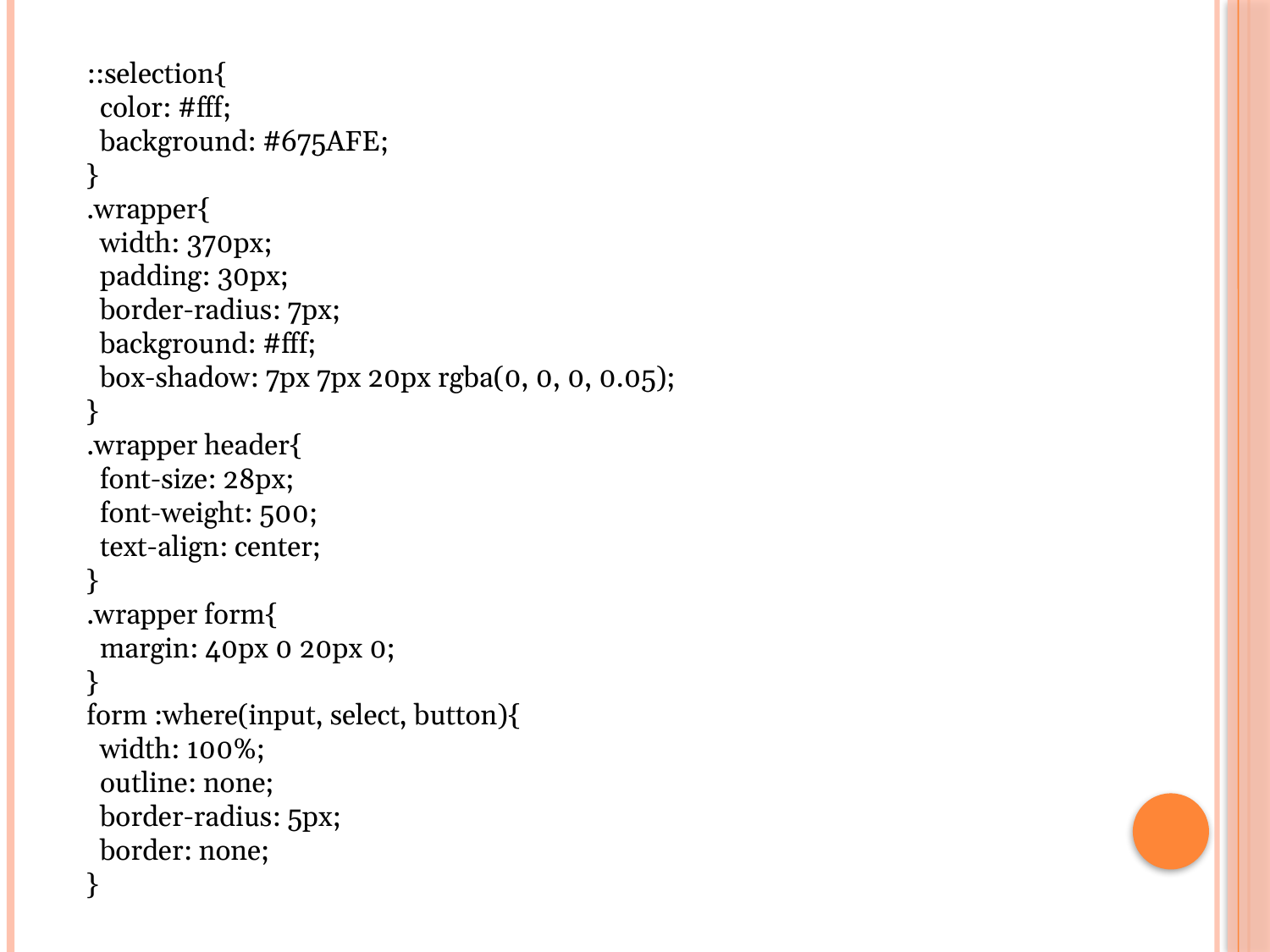

::selection{
  color: #fff;
  background: #675AFE;
}
.wrapper{
  width: 370px;
  padding: 30px;
  border-radius: 7px;
  background: #fff;
  box-shadow: 7px 7px 20px rgba(0, 0, 0, 0.05);
}
.wrapper header{
  font-size: 28px;
  font-weight: 500;
  text-align: center;
}
.wrapper form{
  margin: 40px 0 20px 0;
}
form :where(input, select, button){
  width: 100%;
  outline: none;
  border-radius: 5px;
  border: none;
}